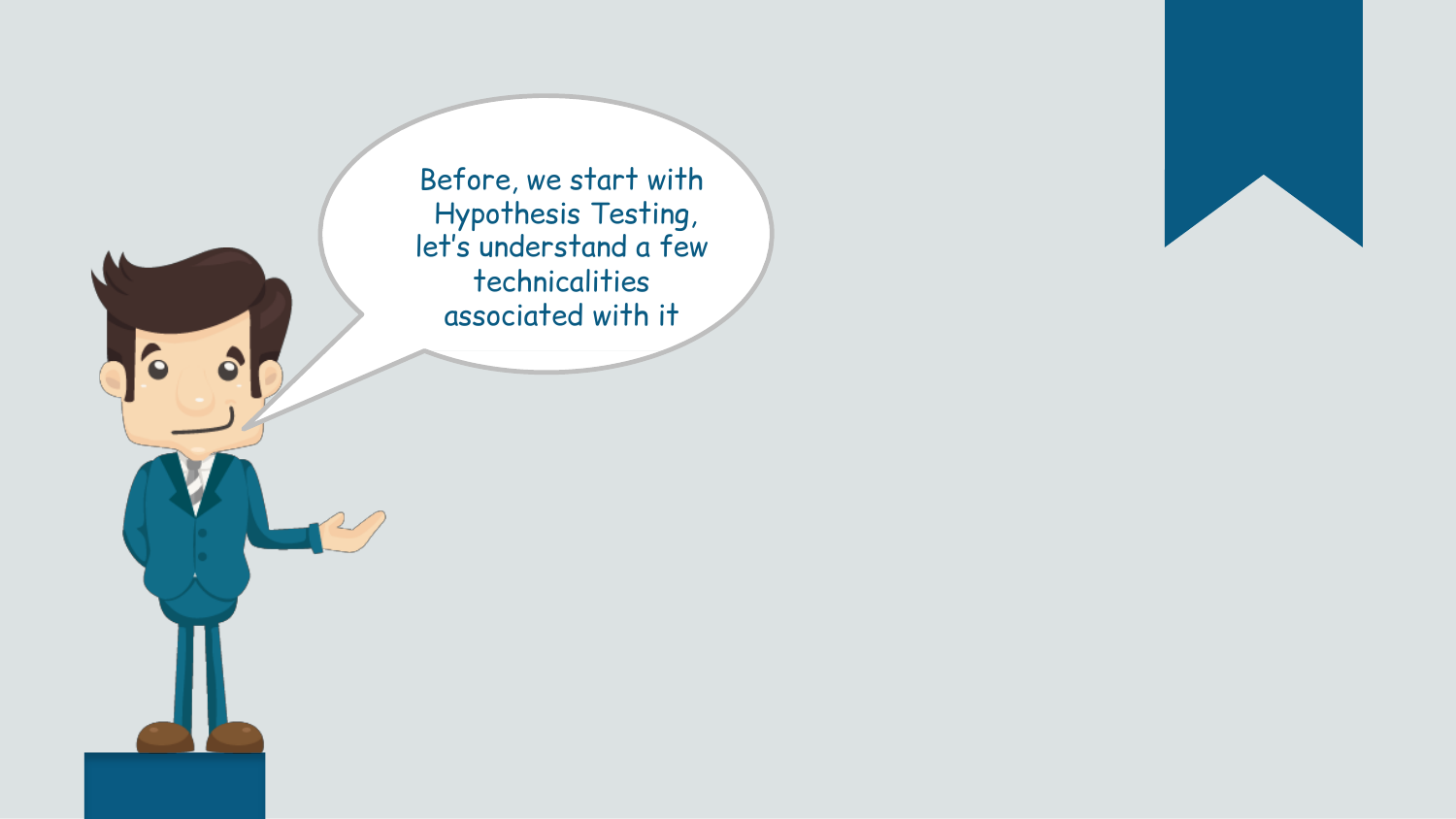

Before, we start with  Hypothesis Testing,
let’s understand a few  technicalities  associated with it